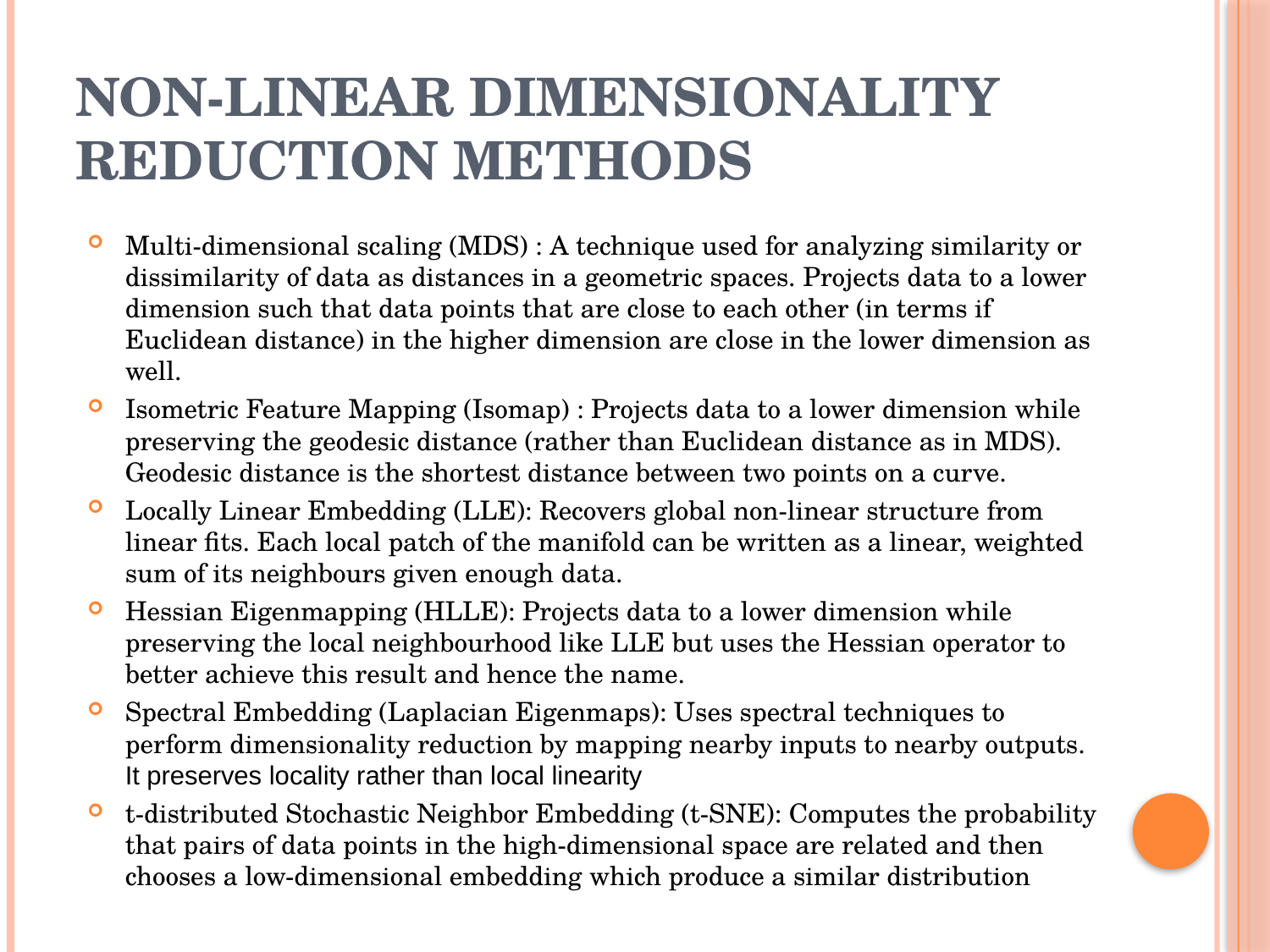

# Non-linear Dimensionality Reduction Methods
Multi-dimensional scaling (MDS) : A technique used for analyzing similarity or dissimilarity of data as distances in a geometric spaces. Projects data to a lower dimension such that data points that are close to each other (in terms if Euclidean distance) in the higher dimension are close in the lower dimension as well.
Isometric Feature Mapping (Isomap) : Projects data to a lower dimension while preserving the geodesic distance (rather than Euclidean distance as in MDS). Geodesic distance is the shortest distance between two points on a curve.
Locally Linear Embedding (LLE): Recovers global non-linear structure from linear fits. Each local patch of the manifold can be written as a linear, weighted sum of its neighbours given enough data.
Hessian Eigenmapping (HLLE): Projects data to a lower dimension while preserving the local neighbourhood like LLE but uses the Hessian operator to better achieve this result and hence the name.
Spectral Embedding (Laplacian Eigenmaps): Uses spectral techniques to perform dimensionality reduction by mapping nearby inputs to nearby outputs. It preserves locality rather than local linearity
t-distributed Stochastic Neighbor Embedding (t-SNE): Computes the probability that pairs of data points in the high-dimensional space are related and then chooses a low-dimensional embedding which produce a similar distribution